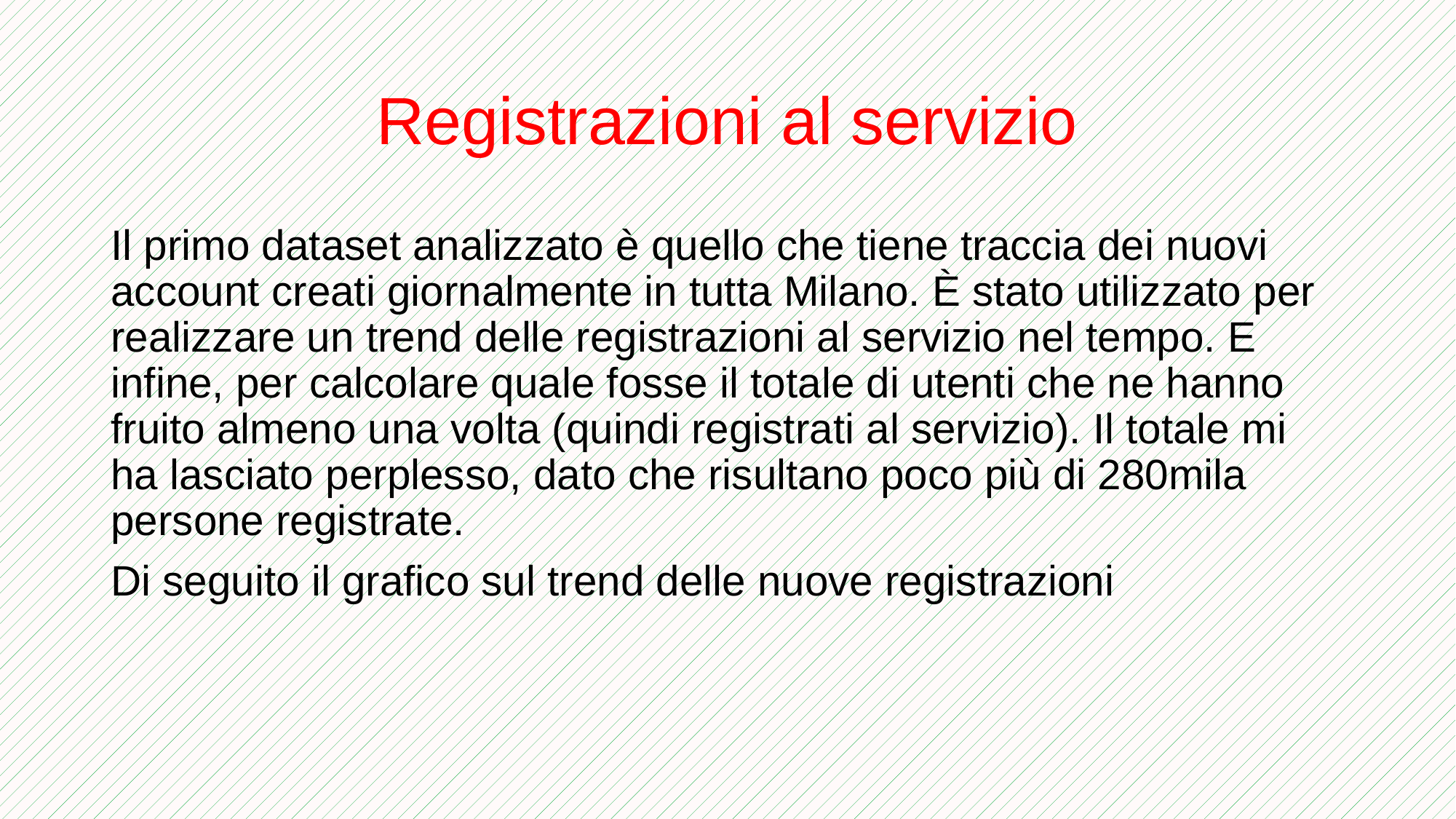

# Registrazioni al servizio
Il primo dataset analizzato è quello che tiene traccia dei nuovi account creati giornalmente in tutta Milano. È stato utilizzato per realizzare un trend delle registrazioni al servizio nel tempo. E infine, per calcolare quale fosse il totale di utenti che ne hanno fruito almeno una volta (quindi registrati al servizio). Il totale mi ha lasciato perplesso, dato che risultano poco più di 280mila persone registrate.
Di seguito il grafico sul trend delle nuove registrazioni